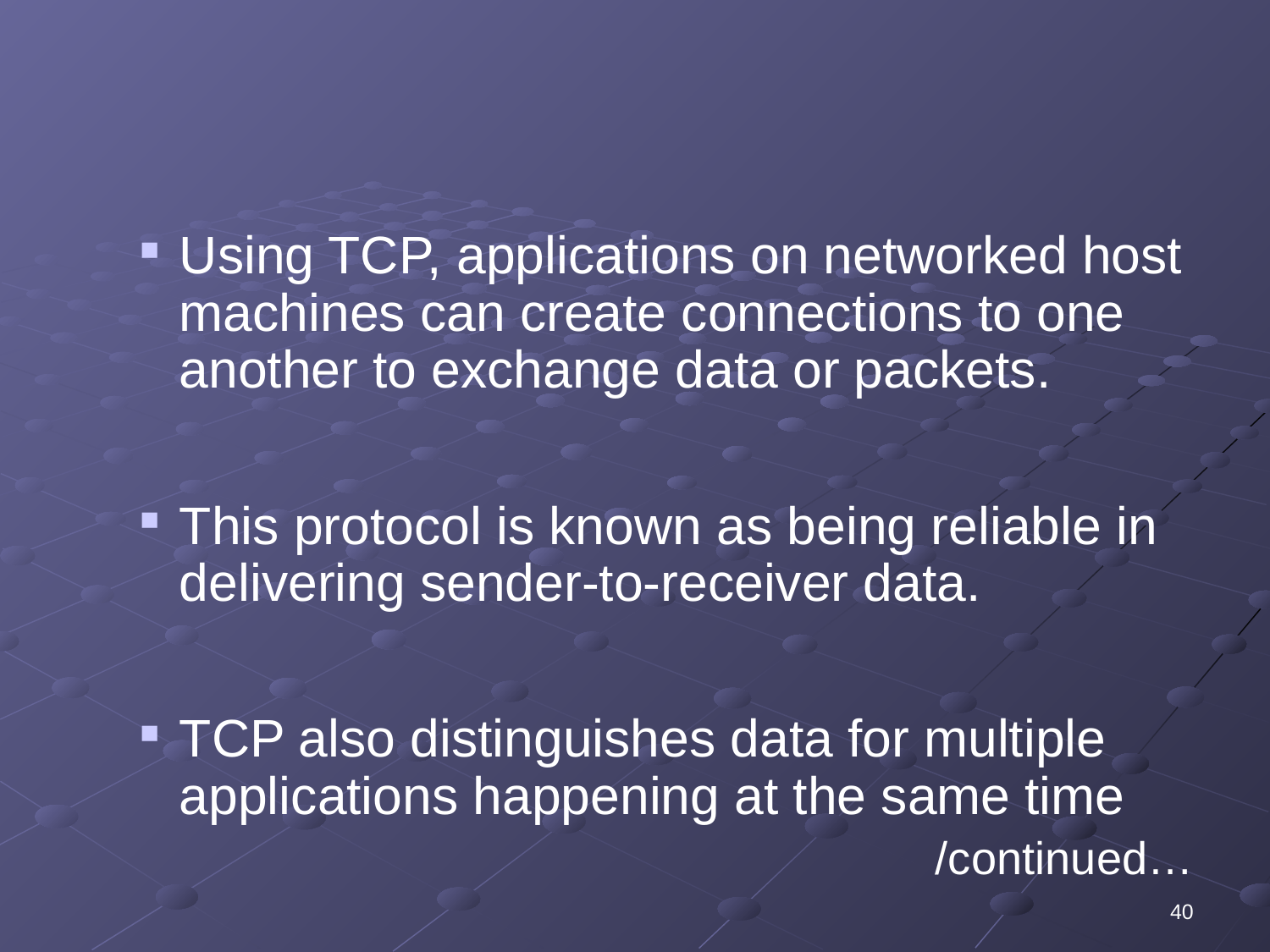

Using TCP, applications on networked host machines can create connections to one another to exchange data or packets.

This protocol is known as being reliable in delivering sender-to-receiver data.

TCP also distinguishes data for multiple applications happening at the same time
		/continued…
40